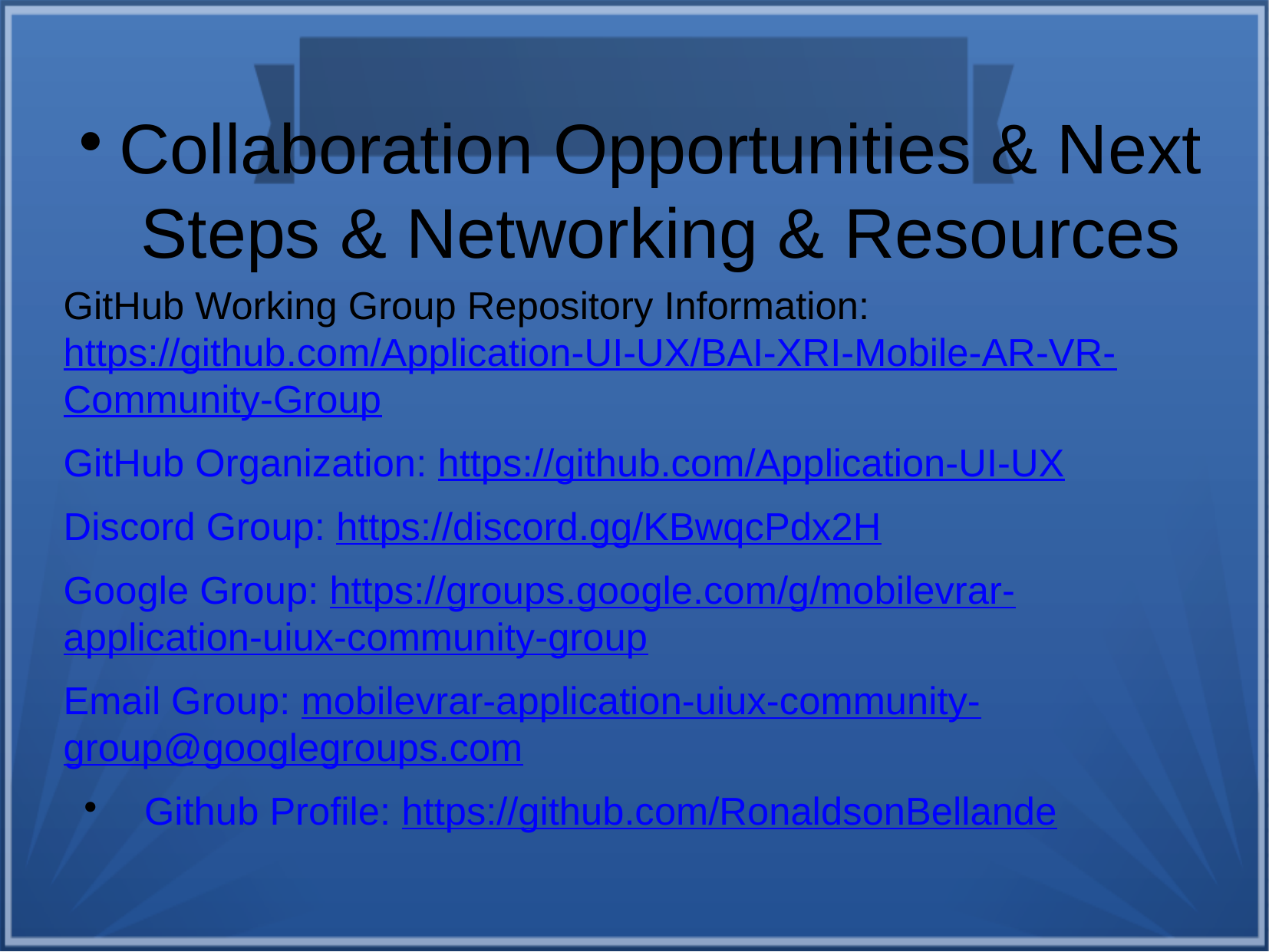

Collaboration Opportunities & Next Steps & Networking & Resources
GitHub Working Group Repository Information: https://github.com/Application-UI-UX/BAI-XRI-Mobile-AR-VR-Community-Group
GitHub Organization: https://github.com/Application-UI-UX
Discord Group: https://discord.gg/KBwqcPdx2H
Google Group: https://groups.google.com/g/mobilevrar-application-uiux-community-group
Email Group: mobilevrar-application-uiux-community-group@googlegroups.com
Github Profile: https://github.com/RonaldsonBellande